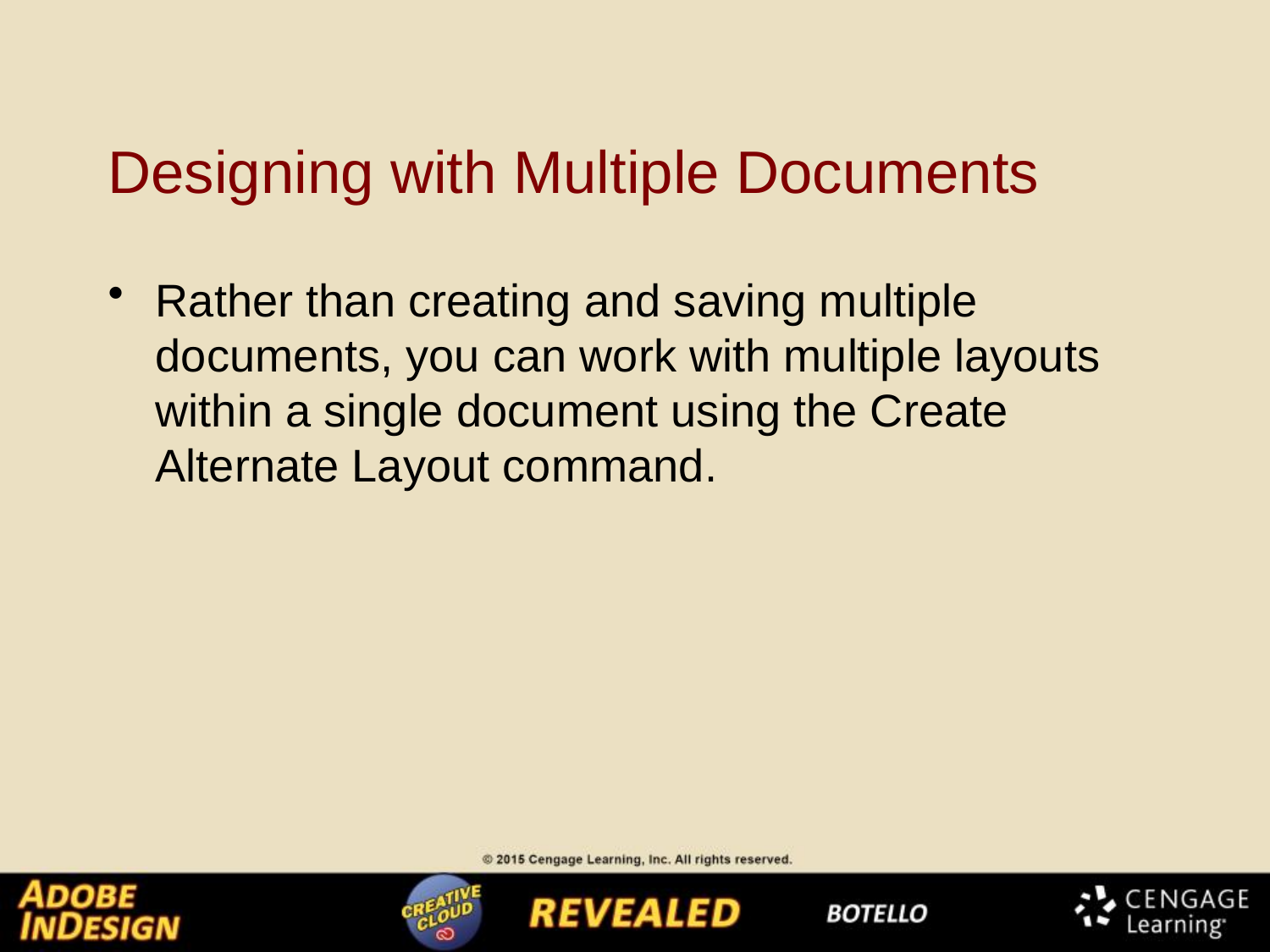

# Designing with Multiple Documents
Rather than creating and saving multiple documents, you can work with multiple layouts within a single document using the Create Alternate Layout command.